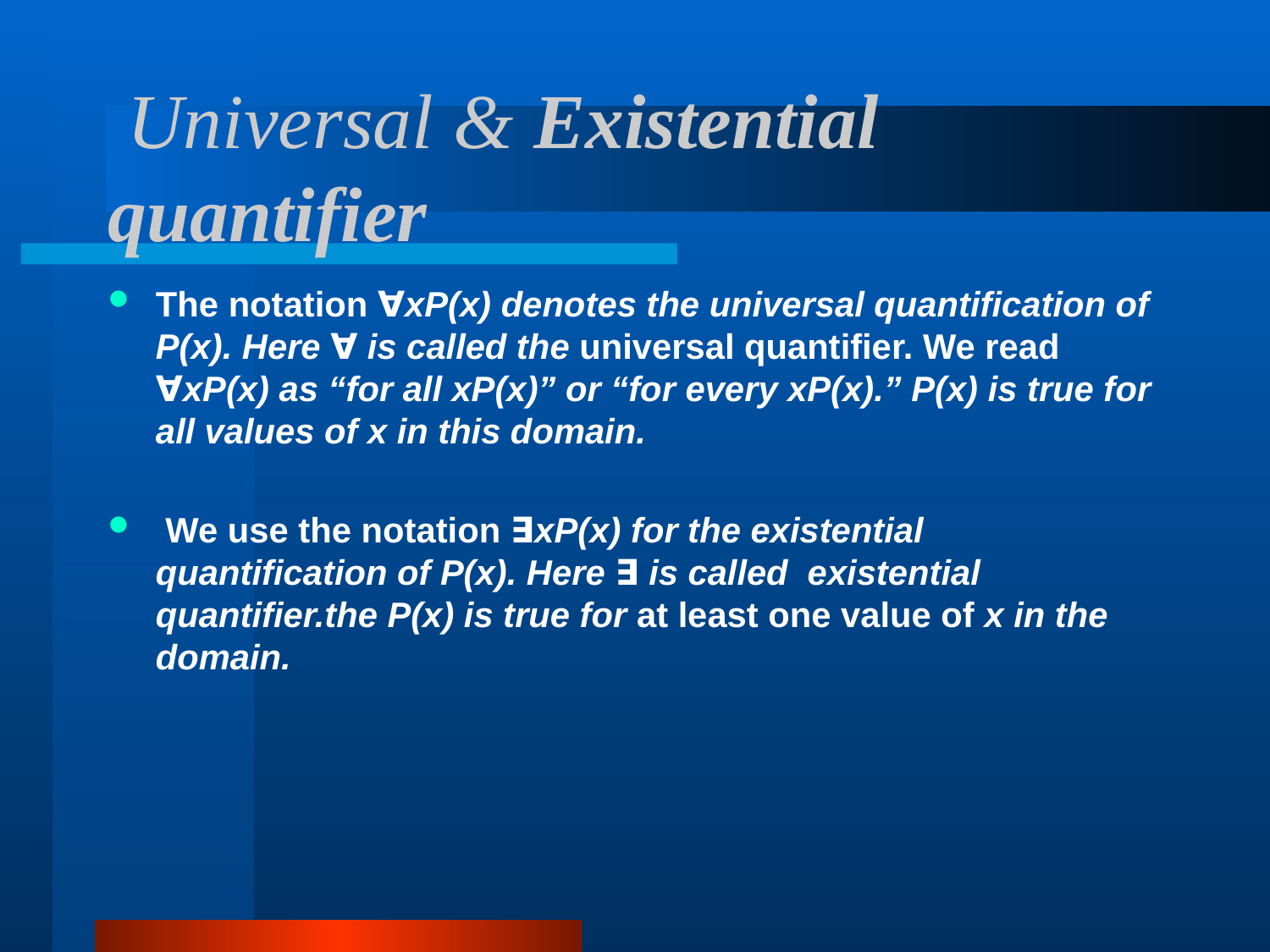

# Universal & Existential quantifier
The notation ∀xP(x) denotes the universal quantification of P(x). Here ∀ is called the universal quantifier. We read ∀xP(x) as “for all xP(x)” or “for every xP(x).” P(x) is true for all values of x in this domain.

 We use the notation ∃xP(x) for the existential quantification of P(x). Here ∃ is called  existential quantifier.the P(x) is true for at least one value of x in the domain.